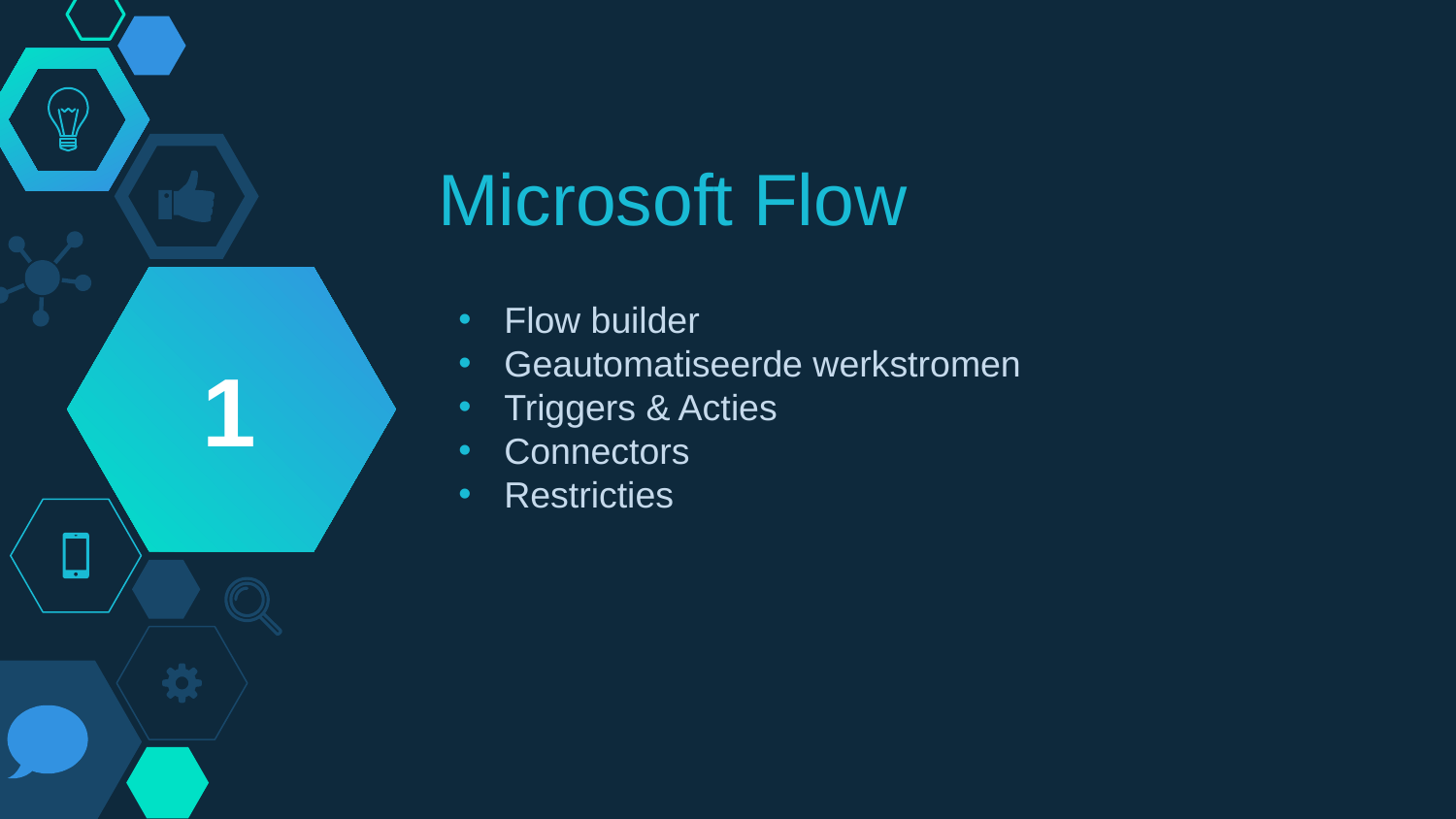

# Microsoft Flow
1
Flow builder
Geautomatiseerde werkstromen
Triggers & Acties
Connectors
Restricties